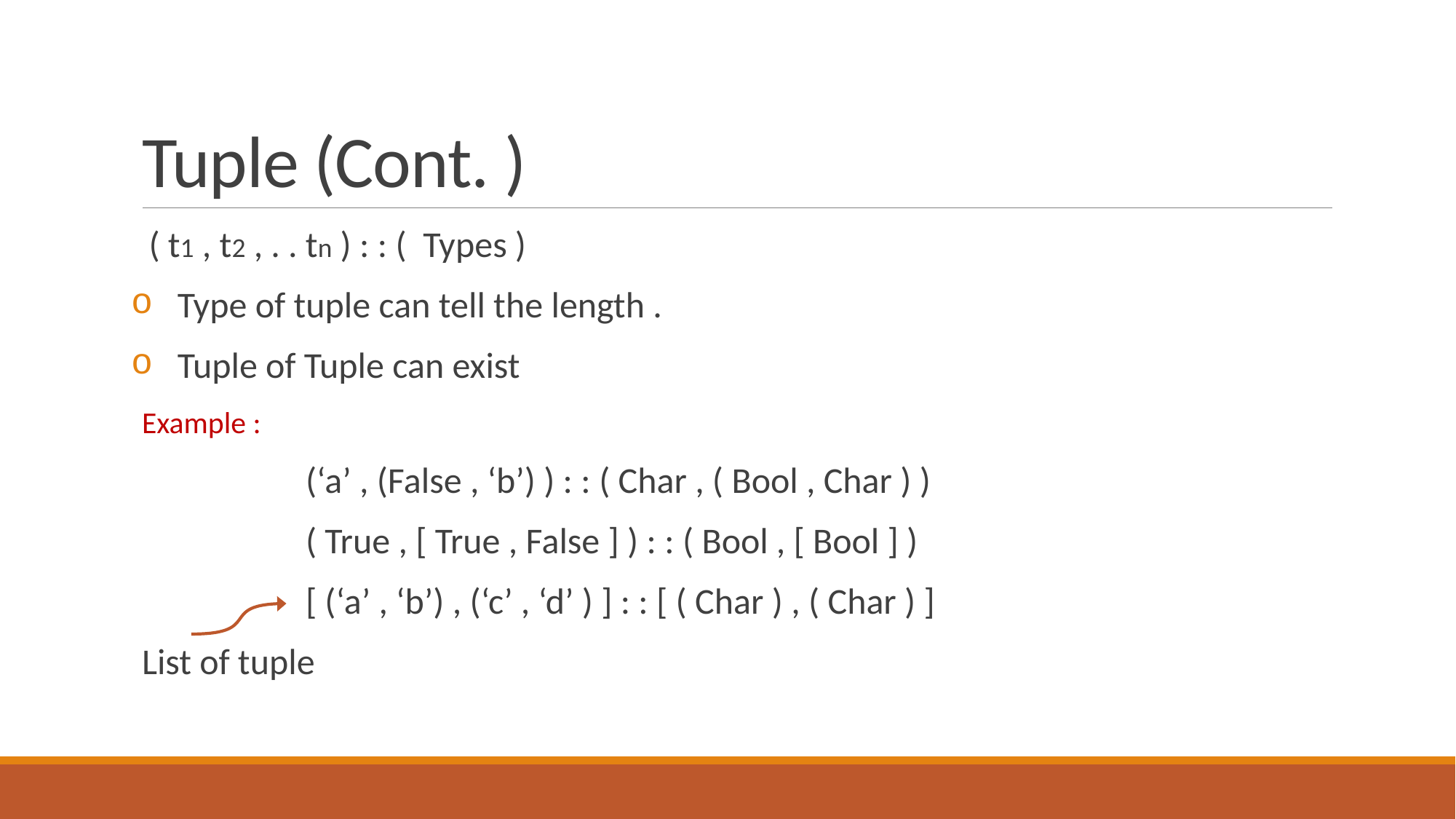

# Tuple (Cont. )
 ( t1 , t2 , . . tn ) : : (  Types )
   Type of tuple can tell the length .
   Tuple of Tuple can exist
Example :
                    (‘a’ , (False , ‘b’) ) : : ( Char , ( Bool , Char ) )
                    ( True , [ True , False ] ) : : ( Bool , [ Bool ] )
                    [ (‘a’ , ‘b’) , (‘c’ , ‘d’ ) ] : : [ ( Char ) , ( Char ) ]
List of tuple